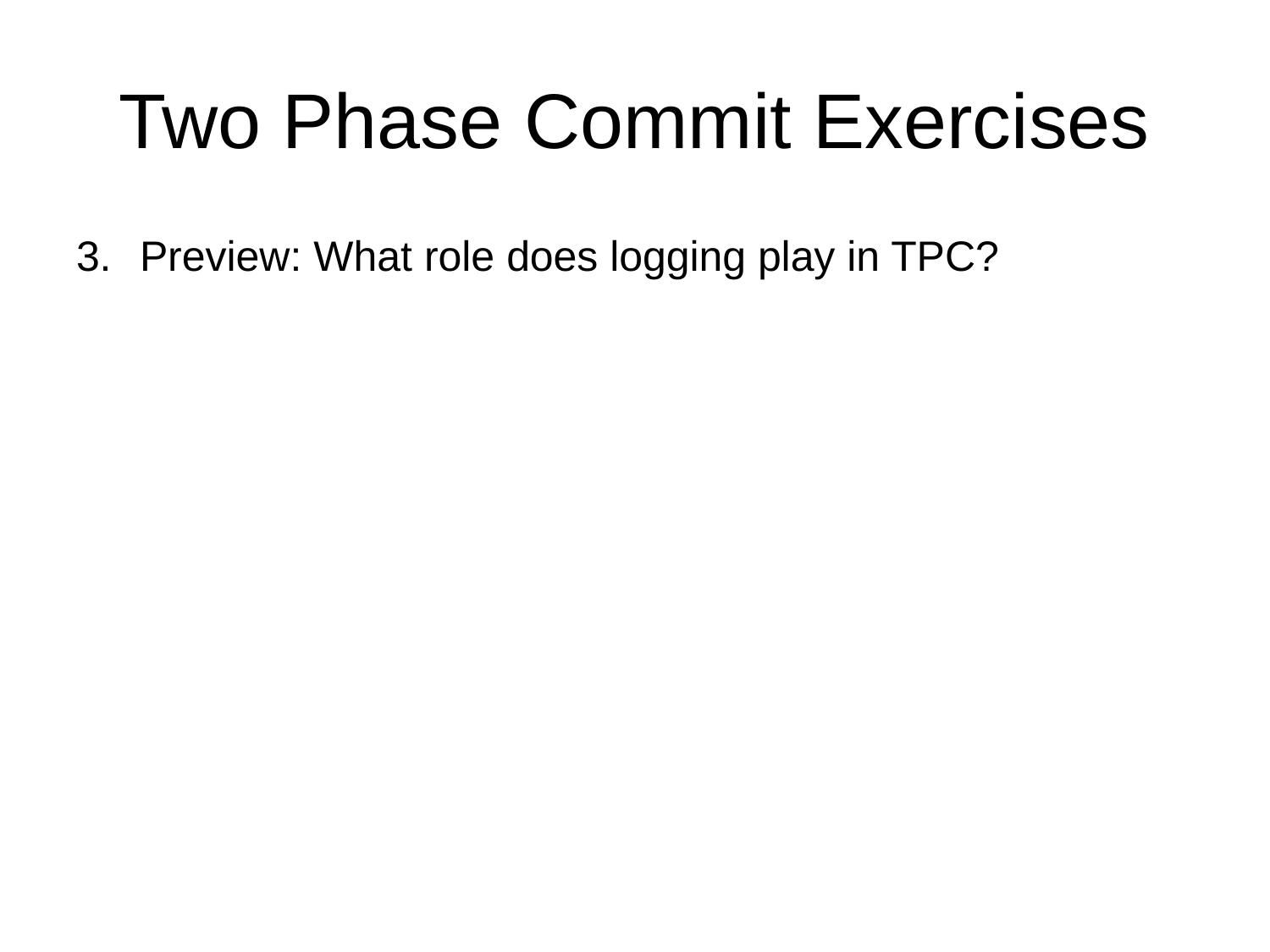

# Two Phase Commit Exercises
Preview: What role does logging play in TPC?